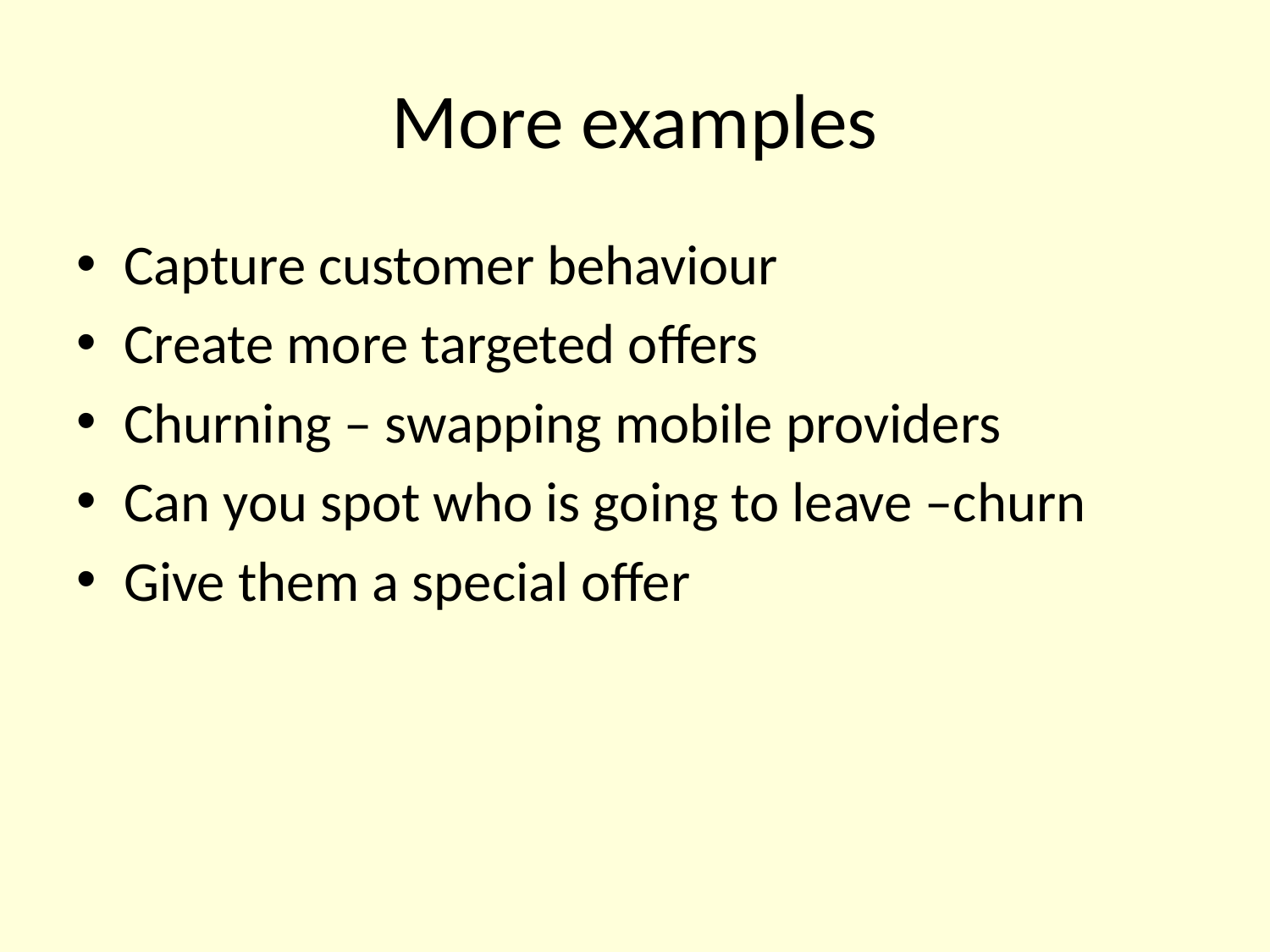

# More examples
Capture customer behaviour
Create more targeted offers
Churning – swapping mobile providers
Can you spot who is going to leave –churn
Give them a special offer